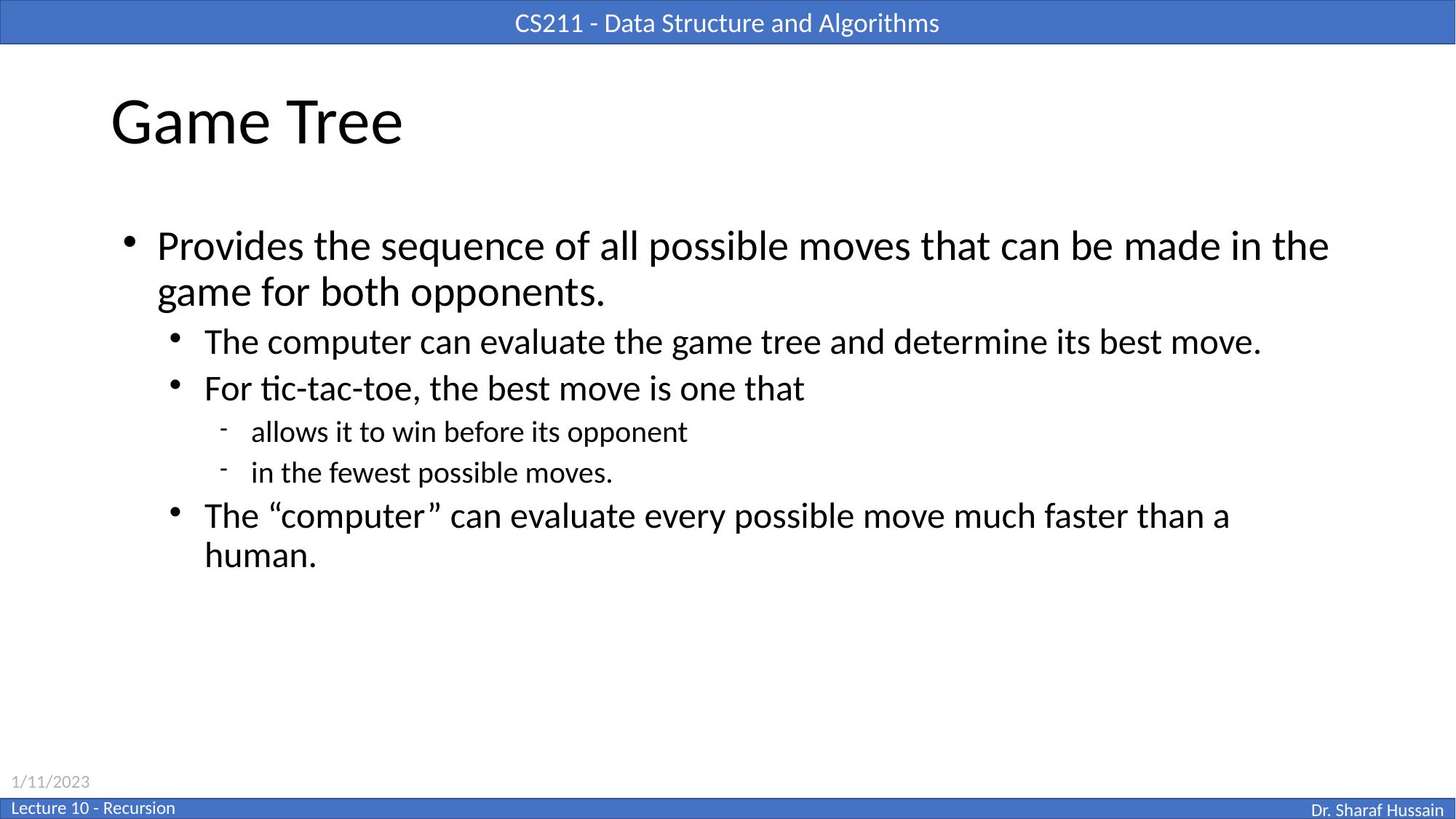

# Game Tree
Provides the sequence of all possible moves that can be made in the game for both opponents.
The computer can evaluate the game tree and determine its best move.
For tic-tac-toe, the best move is one that
allows it to win before its opponent
in the fewest possible moves.
The “computer” can evaluate every possible move much faster than a human.
1/11/2023